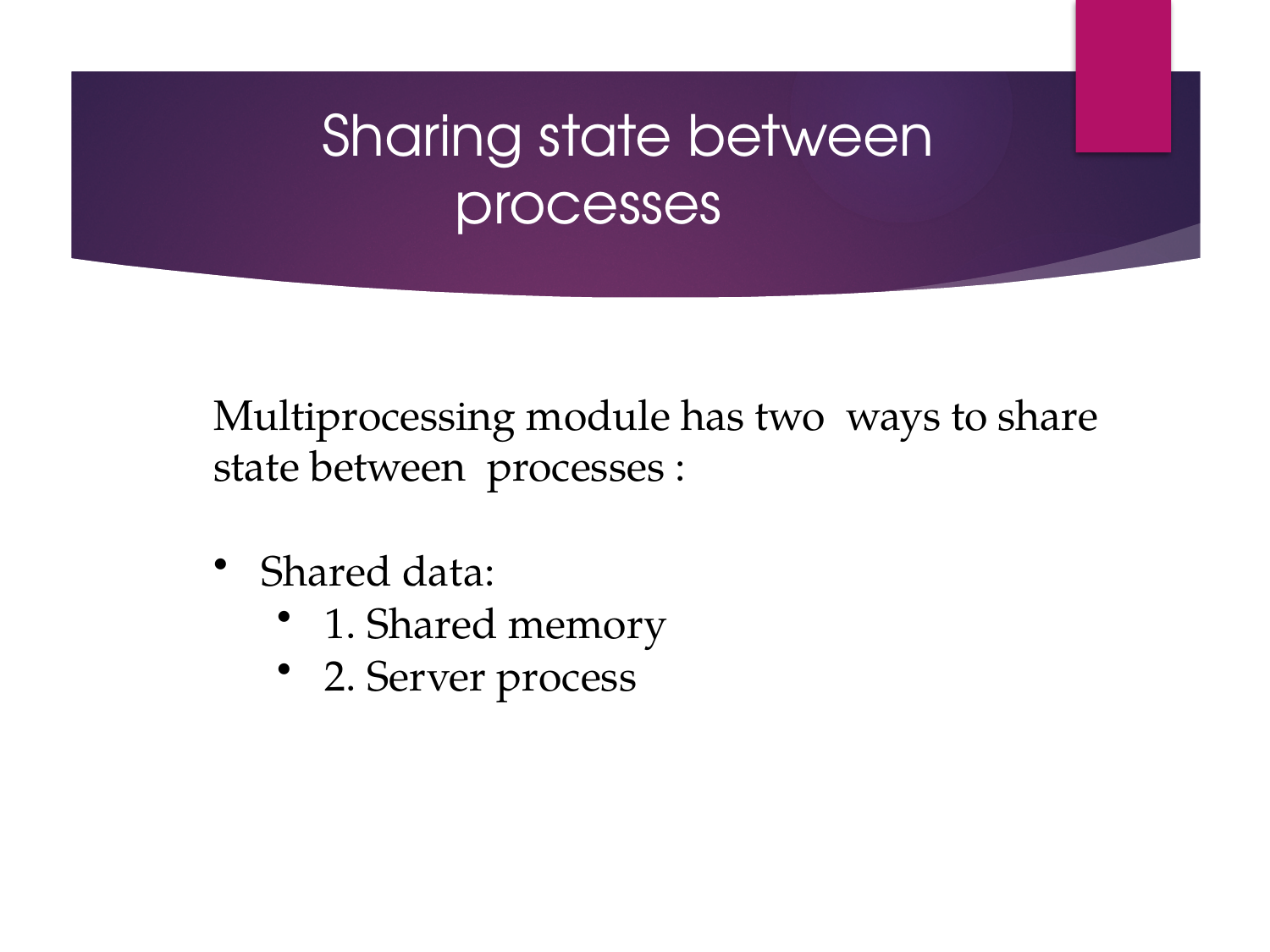

# Sharing state between  processes
Multiprocessing module has two  ways to share state between  processes :

Shared data:
1. Shared memory
2. Server process
Server  process